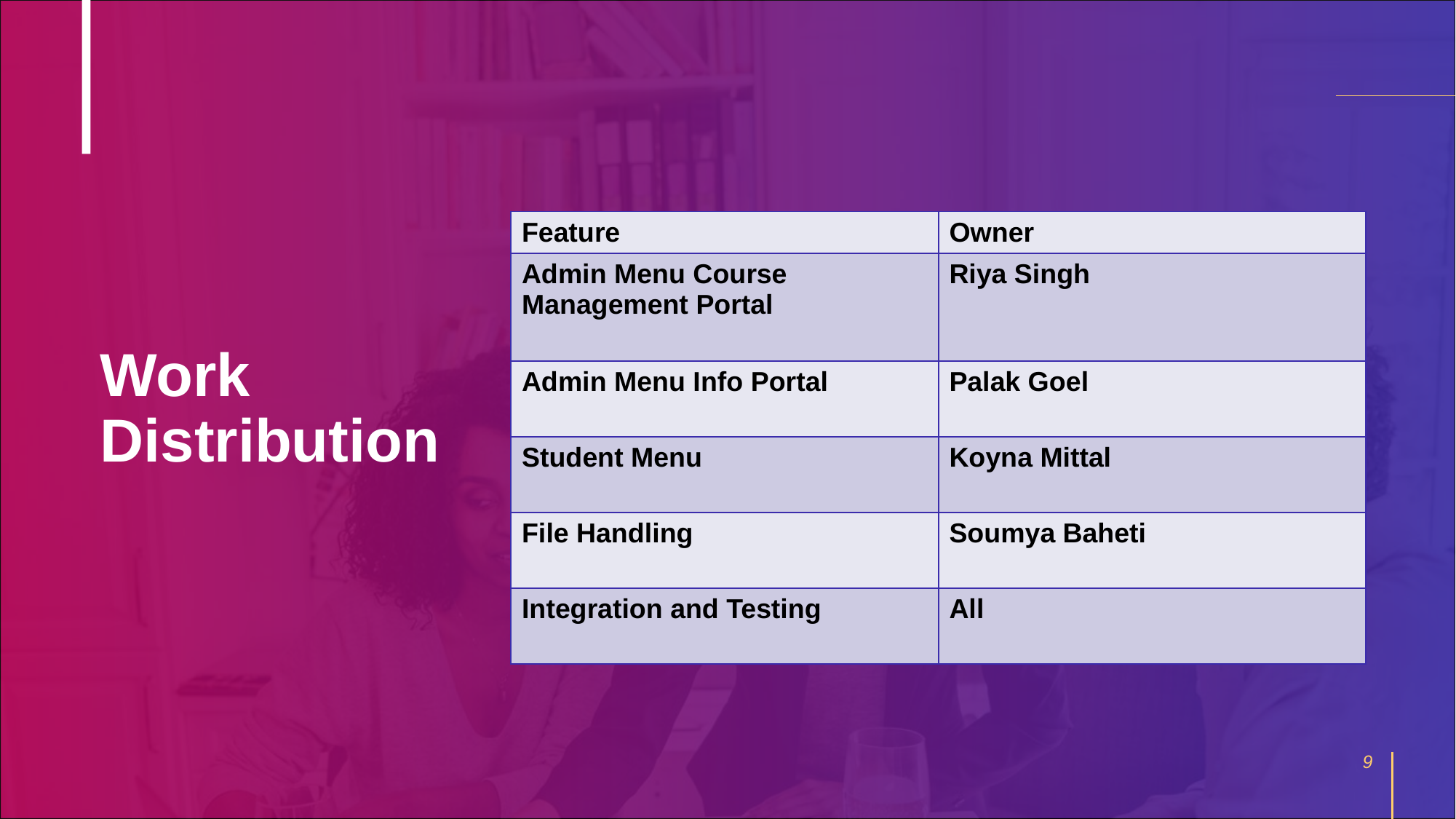

| Feature | Owner |
| --- | --- |
| Admin Menu Course Management Portal | Riya Singh |
| Admin Menu Info Portal | Palak Goel |
| Student Menu | Koyna Mittal |
| File Handling | Soumya Baheti |
| Integration and Testing | All |
# Work Distribution
9